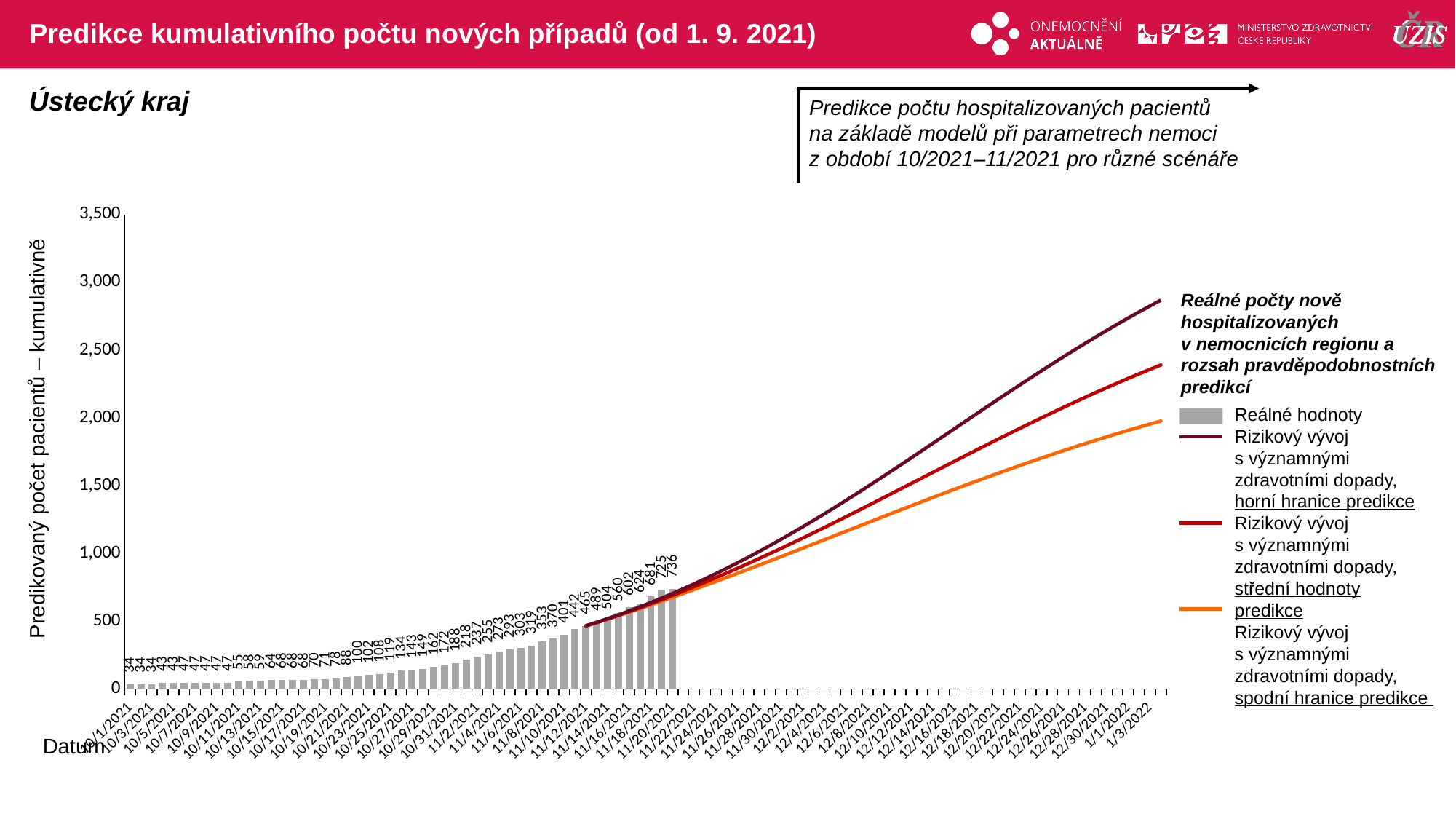

# Predikce kumulativního počtu nových případů (od 1. 9. 2021)
Ústecký kraj
Predikce počtu hospitalizovaných pacientů na základě modelů při parametrech nemoci z období 10/2021–11/2021 pro různé scénáře

### Chart

| Category |  |  |  |  |  |
|---|---|---|---|---|---|
| 44470 | 34.0 | None | None | None | None |
| 44471 | 34.0 | None | None | None | None |
| 44472 | 34.0 | None | None | None | None |
| 44473 | 43.0 | None | None | None | None |
| 44474 | 43.0 | None | None | None | None |
| 44475 | 47.0 | None | None | None | None |
| 44476 | 47.0 | None | None | None | None |
| 44477 | 47.0 | None | None | None | None |
| 44478 | 47.0 | None | None | None | None |
| 44479 | 47.0 | None | None | None | None |
| 44480 | 55.0 | None | None | None | None |
| 44481 | 58.0 | None | None | None | None |
| 44482 | 59.0 | None | None | None | None |
| 44483 | 64.0 | None | None | None | None |
| 44484 | 68.0 | None | None | None | None |
| 44485 | 68.0 | None | None | None | None |
| 44486 | 68.0 | None | None | None | None |
| 44487 | 70.0 | None | None | None | None |
| 44488 | 71.0 | None | None | None | None |
| 44489 | 78.0 | None | None | None | None |
| 44490 | 88.0 | None | None | None | None |
| 44491 | 100.0 | None | None | None | None |
| 44492 | 102.0 | None | None | None | None |
| 44493 | 108.0 | None | None | None | None |
| 44494 | 119.0 | None | None | None | None |
| 44495 | 134.0 | None | None | None | None |
| 44496 | 143.0 | None | None | None | None |
| 44497 | 149.0 | None | None | None | None |
| 44498 | 162.0 | None | None | None | None |
| 44499 | 172.0 | None | None | None | None |
| 44500 | 188.0 | None | None | None | None |
| 44501 | 218.0 | None | None | None | None |
| 44502 | 237.0 | None | None | None | None |
| 44503 | 255.0 | None | None | None | None |
| 44504 | 273.0 | None | None | None | None |
| 44505 | 293.0 | None | None | None | None |
| 44506 | 303.0 | None | None | None | None |
| 44507 | 319.0 | None | None | None | None |
| 44508 | 353.0 | None | None | None | None |
| 44509 | 370.0 | None | None | None | None |
| 44510 | 401.0 | None | None | None | None |
| 44511 | 442.0 | None | None | None | None |
| 44512 | 465.0 | None | 464.05749043963726 | 464.5600107982912 | 465.0657199132271 |
| 44513 | 489.0 | None | 488.6270930894864 | 489.83336811040834 | 491.05116979531965 |
| 44514 | 504.0 | None | 513.7305689802868 | 515.8654745413497 | 518.0288288284886 |
| 44515 | 560.0 | None | 539.4749469518297 | 542.786131316192 | 546.155377268074 |
| 44516 | 602.0 | None | 565.8896468886127 | 570.6467229864613 | 575.5088631628831 |
| 44517 | 624.0 | None | 592.8233086080345 | 599.3165805003273 | 605.9845391599388 |
| 44518 | 681.0 | None | 620.2691529981103 | 628.806640238587 | 637.6167617939376 |
| 44519 | 725.0 | None | 648.1139909389118 | 659.0193606606103 | 670.3297461762465 |
| 44520 | 736.0 | None | 676.3147655232844 | 689.9250301033427 | 704.1135370070223 |
| 44521 | None | None | 704.9313545172747 | 721.5949528660542 | 739.0574942315077 |
| 44522 | None | None | 733.8653753931098 | 753.9409334472871 | 775.090350093537 |
| 44523 | None | None | 763.1073258495462 | 786.9616987292992 | 812.2257794982762 |
| 44524 | None | None | 792.7291389601269 | 820.7357861689239 | 850.5555178830462 |
| 44525 | None | None | 822.6238304721171 | 855.1612061950854 | 889.9889208043378 |
| 44526 | None | None | 852.7548357821856 | 890.2046835293529 | 930.5020390055868 |
| 44527 | None | None | 883.1491421975618 | 925.8947582821345 | 972.1305448509871 |
| 44528 | None | None | 913.7594524180045 | 962.1842547970722 | 1014.8324467121663 |
| 44529 | None | None | 944.5403412625681 | 999.0263668691064 | 1058.5640044369652 |
| 44530 | None | None | 975.4941546602698 | 1036.4202556227185 | 1103.3248643809343 |
| 44531 | None | None | 1006.6179281223732 | 1074.3580234130004 | 1149.105007418866 |
| 44532 | None | None | 1037.8568325879041 | 1112.7783854072936 | 1195.8385549643533 |
| 44533 | None | None | 1069.1781497838322 | 1151.6404065963375 | 1243.47722285426 |
| 44534 | None | None | 1100.5841540688764 | 1190.9364482120566 | 1292.0032703638103 |
| 44535 | None | None | 1132.0158092665438 | 1230.5965947949599 | 1341.3347221437302 |
| 44536 | None | None | 1163.453233990188 | 1270.5889009469888 | 1391.425370648199 |
| 44537 | None | None | 1194.905273465557 | 1310.908510288855 | 1442.2533036905004 |
| 44538 | None | None | 1226.3100121086582 | 1351.4784906229631 | 1493.7220943507775 |
| 44539 | None | None | 1257.6507186823756 | 1392.265716030713 | 1545.776642809474 |
| 44540 | None | None | 1288.9007938387228 | 1433.2260133687246 | 1598.3485759723226 |
| 44541 | None | None | 1320.0337564995007 | 1474.3142600711706 | 1651.366509428381 |
| 44542 | None | None | 1351.023875040832 | 1515.485351210366 | 1704.7574693864005 |
| 44543 | None | None | 1381.8461651689513 | 1556.6942815473371 | 1758.4471333481254 |
| 44544 | None | None | 1412.4761909257063 | 1597.8959557310432 | 1812.3597191424458 |
| 44545 | None | None | 1442.8900755661073 | 1639.045299211905 | 1866.4182966977394 |
| 44546 | None | None | 1473.0645818495566 | 1680.0974684927826 | 1920.5452442411424 |
| 44547 | None | None | 1502.977183529574 | 1721.008049122436 | 1974.662694098136 |
| 44548 | None | None | 1532.6061827052488 | 1761.733320764696 | 2028.6930764476035 |
| 44549 | None | None | 1561.9307824941745 | 1802.2304600086363 | 2082.5595815084785 |
| 44550 | None | None | 1590.9311196775243 | 1842.457686034398 | 2136.1865449297184 |
| 44551 | None | None | 1619.5882967918033 | 1882.37440295693 | 2189.499825531118 |
| 44552 | None | None | 1647.8844028811122 | 1921.9413246877652 | 2242.4271553004583 |
| 44553 | None | None | 1675.8025265028425 | 1961.1205861683989 | 2294.8984642067544 |
| 44554 | None | None | 1703.3267845053806 | 1999.8758707411077 | 2346.846215585004 |
| 44555 | None | None | 1730.442344203565 | 2038.1725238239853 | 2398.2057118927537 |
| 44556 | None | None | 1757.135431706449 | 2075.9776420930866 | 2448.915354634072 |
| 44557 | None | None | 1783.3933428009636 | 2113.260159575835 | 2498.916884940237 |
| 44558 | None | None | 1809.2044526532143 | 2149.9909258379494 | 2548.1555981089796 |
| 44559 | None | None | 1834.5582108937822 | 2186.1427574014206 | 2596.580506095656 |
| 44560 | None | None | 1859.4451293549712 | 2221.6904717570405 | 2644.1444596342185 |
| 44561 | None | None | 1883.856780189034 | 2256.6109287037925 | 2690.8042633558753 |
| 44562 | None | None | 1907.7857826741272 | 2290.8830489670504 | 2736.520743787022 |
| 44563 | None | None | 1931.2257827216463 | 2324.4878157944086 | 2781.258778415676 |
| 44564 | None | None | 1954.1714363032443 | 2357.4082750544494 | 2824.9873071716506 |
| 44565 | None | None | 1976.6183878895163 | 2389.629522119766 | 2867.679311832556 |
Reálné počty nově hospitalizovaných v nemocnicích regionu a rozsah pravděpodobnostních predikcí
Reálné hodnoty
Rizikový vývoj s významnými zdravotními dopady, horní hranice predikce Rizikový vývoj s významnými zdravotními dopady, střední hodnoty predikce
Rizikový vývoj s významnými zdravotními dopady, spodní hranice predikce

Predikovaný počet pacientů – kumulativně
Datum